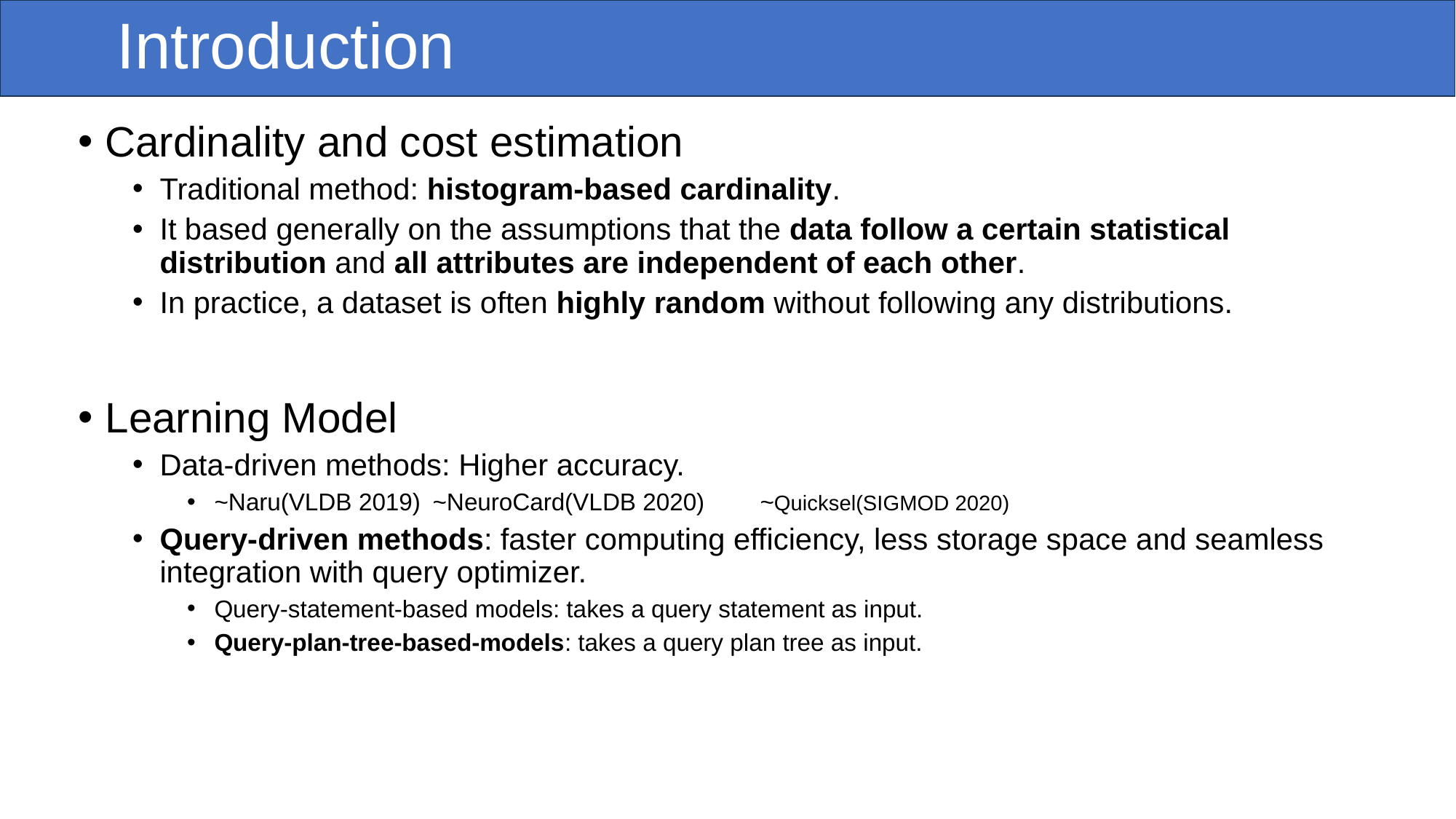

# Introduction
Cardinality and cost estimation
Traditional method: histogram-based cardinality.
It based generally on the assumptions that the data follow a certain statistical distribution and all attributes are independent of each other.
In practice, a dataset is often highly random without following any distributions.

Learning Model
Data-driven methods: Higher accuracy.
~Naru(VLDB 2019)	~NeuroCard(VLDB 2020)	~Quicksel(SIGMOD 2020)
Query-driven methods: faster computing efficiency, less storage space and seamless integration with query optimizer.
Query-statement-based models: takes a query statement as input.
Query-plan-tree-based-models: takes a query plan tree as input.